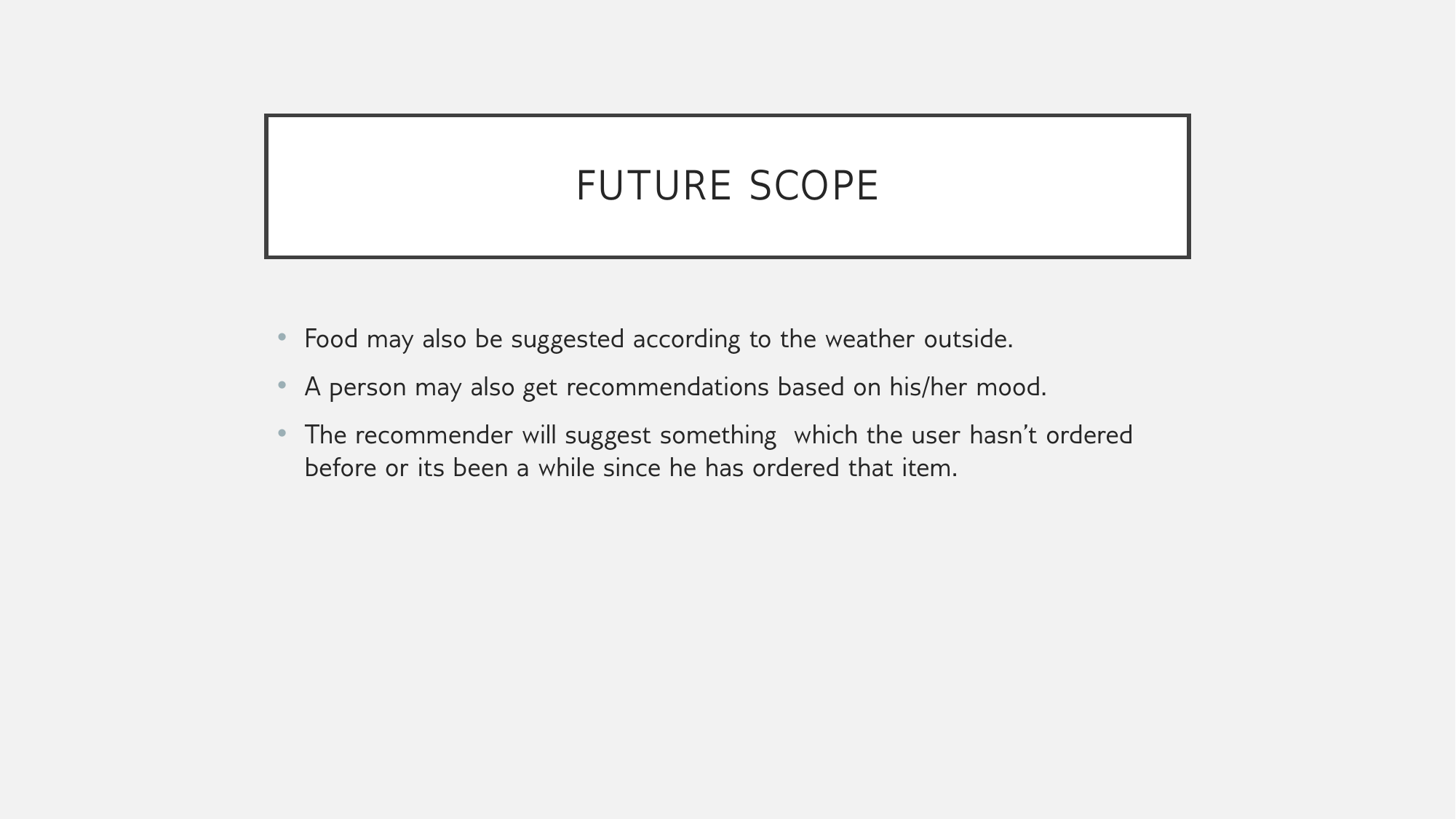

# Future Scope
Food may also be suggested according to the weather outside.
A person may also get recommendations based on his/her mood.
The recommender will suggest something  which the user hasn’t ordered before or its been a while since he has ordered that item.